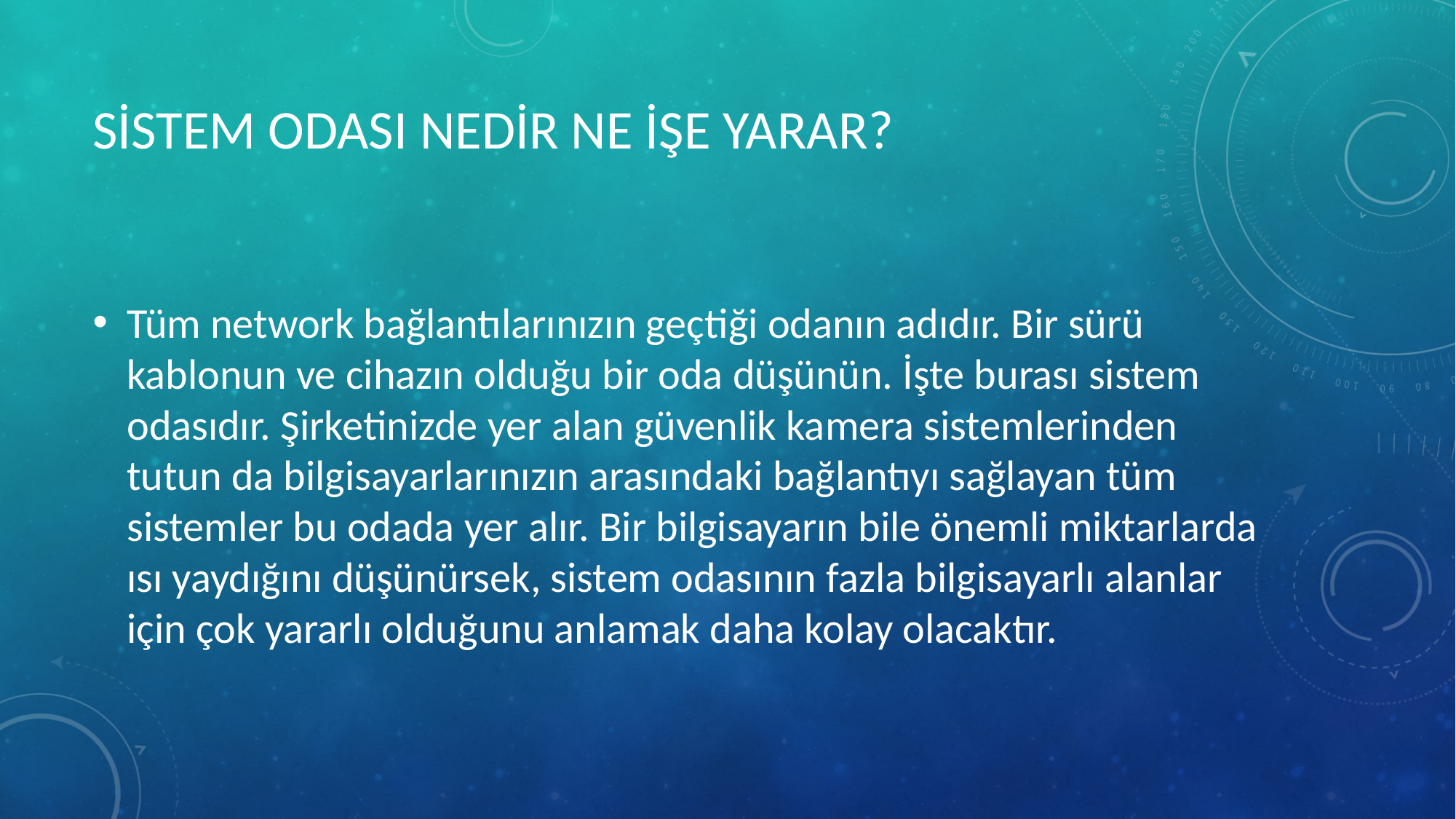

# Sistem Odası Nedir Ne İşe Yarar?
Tüm network bağlantılarınızın geçtiği odanın adıdır. Bir sürü kablonun ve cihazın olduğu bir oda düşünün. İşte burası sistem odasıdır. Şirketinizde yer alan güvenlik kamera sistemlerinden tutun da bilgisayarlarınızın arasındaki bağlantıyı sağlayan tüm sistemler bu odada yer alır. Bir bilgisayarın bile önemli miktarlarda ısı yaydığını düşünürsek, sistem odasının fazla bilgisayarlı alanlar için çok yararlı olduğunu anlamak daha kolay olacaktır.